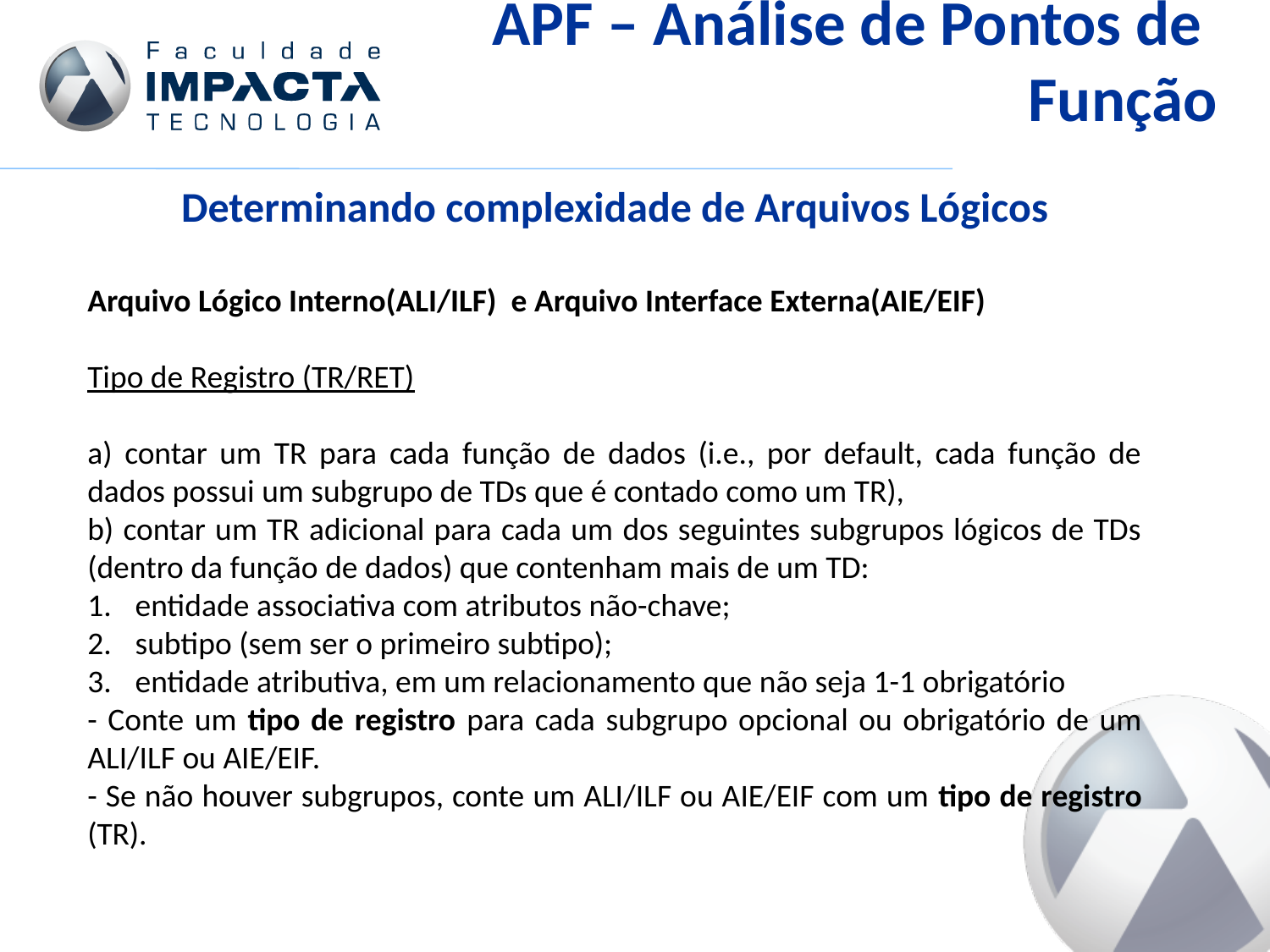

APF – Análise de Pontos de
                                      Função
Determinando complexidade de Arquivos Lógicos

Arquivo Lógico Interno(ALI/ILF)  e Arquivo Interface Externa(AIE/EIF)

Tipo de Registro (TR/RET)

a) contar um TR para cada função de dados (i.e., por default, cada função de dados possui um subgrupo de TDs que é contado como um TR),
b) contar um TR adicional para cada um dos seguintes subgrupos lógicos de TDs (dentro da função de dados) que contenham mais de um TD:
entidade associativa com atributos não-chave;
subtipo (sem ser o primeiro subtipo);
entidade atributiva, em um relacionamento que não seja 1-1 obrigatório
- Conte um tipo de registro para cada subgrupo opcional ou obrigatório de um ALI/ILF ou AIE/EIF.
- Se não houver subgrupos, conte um ALI/ILF ou AIE/EIF com um tipo de registro (TR).